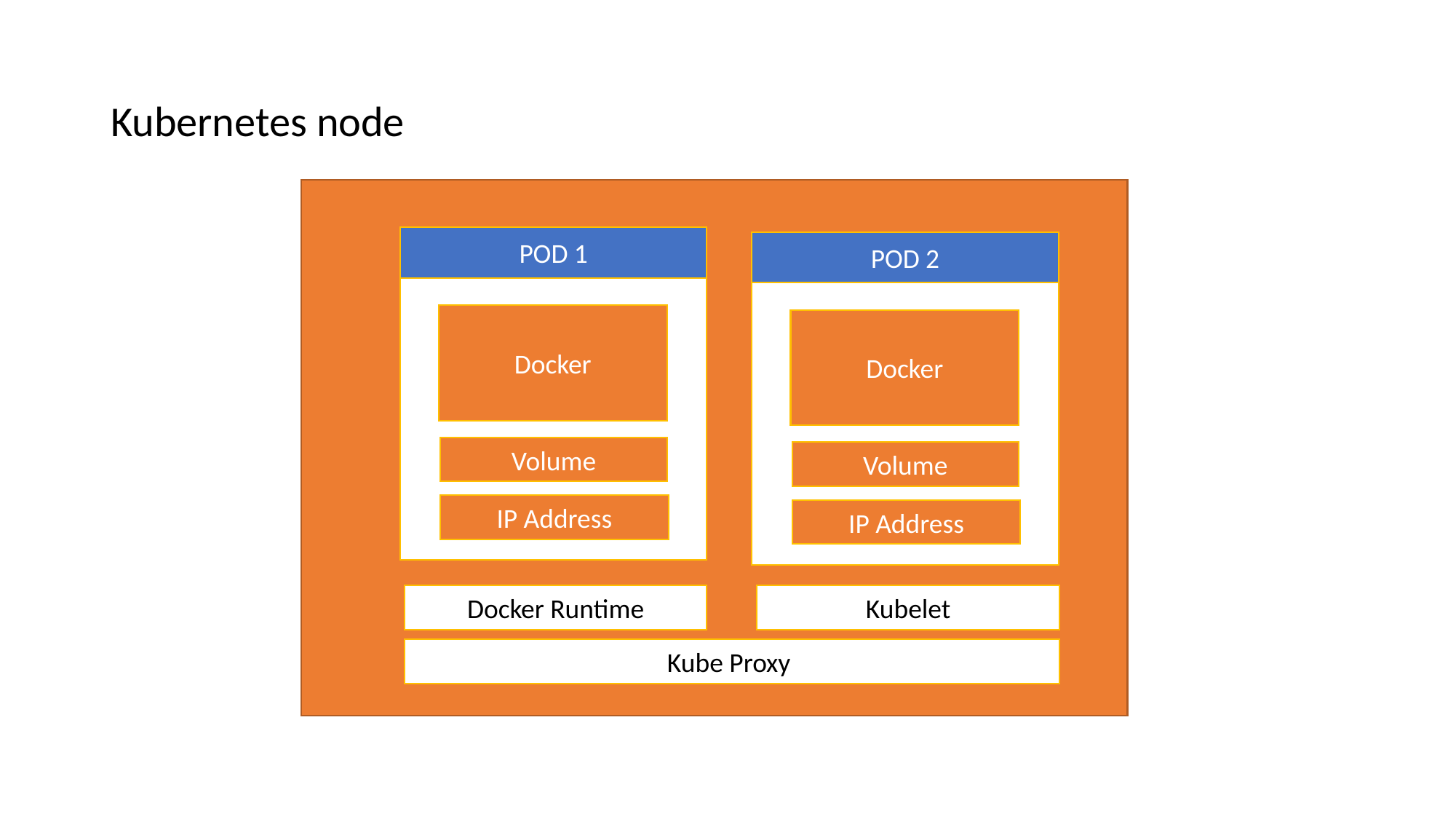

# Kubernetes node

POD 1
Docker
Volume
IP Address

POD 2
Docker
Volume
IP Address
Docker Runtime
Kubelet
Kube Proxy